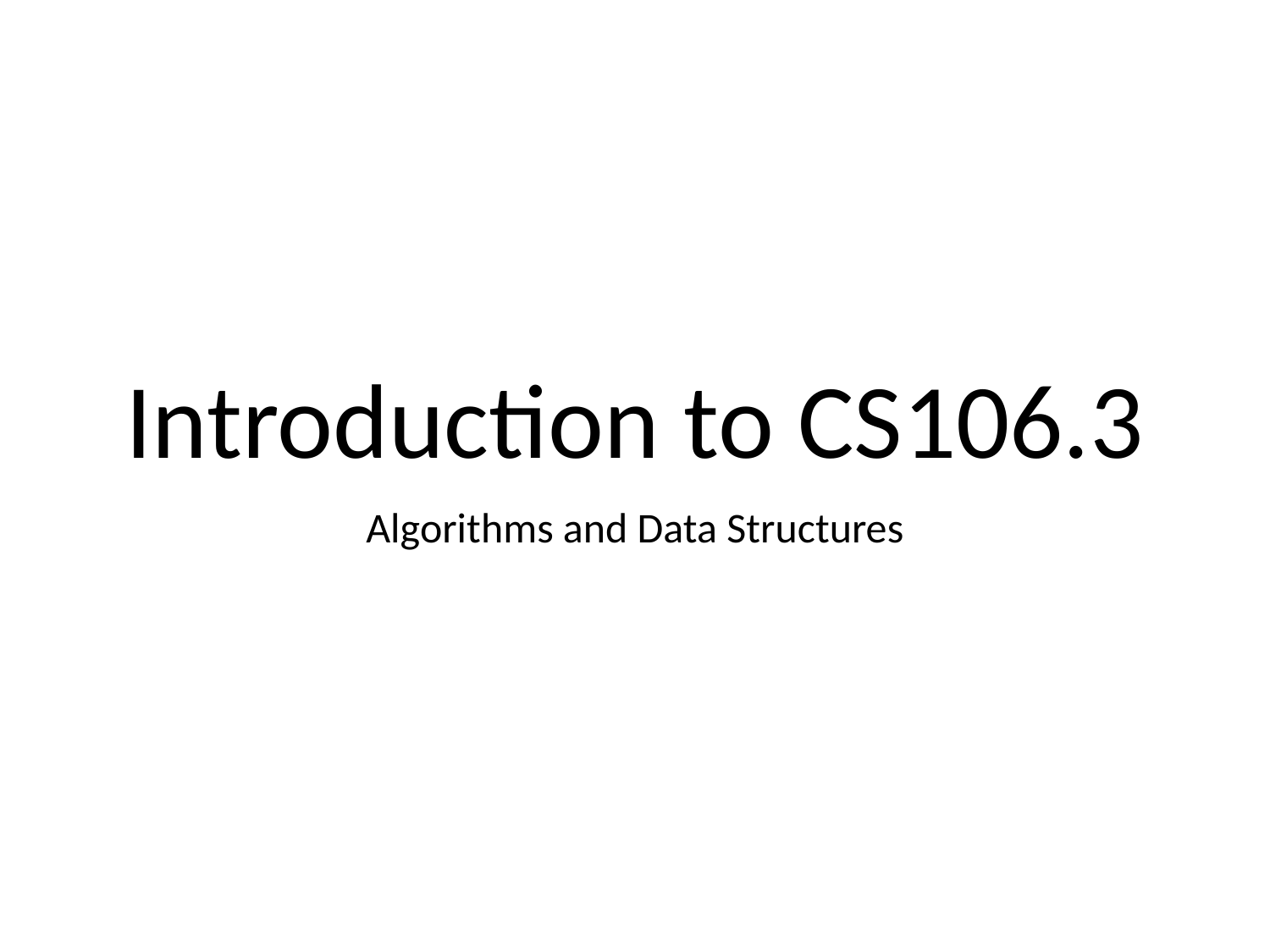

# Introduction to CS106.3
Algorithms and Data Structures